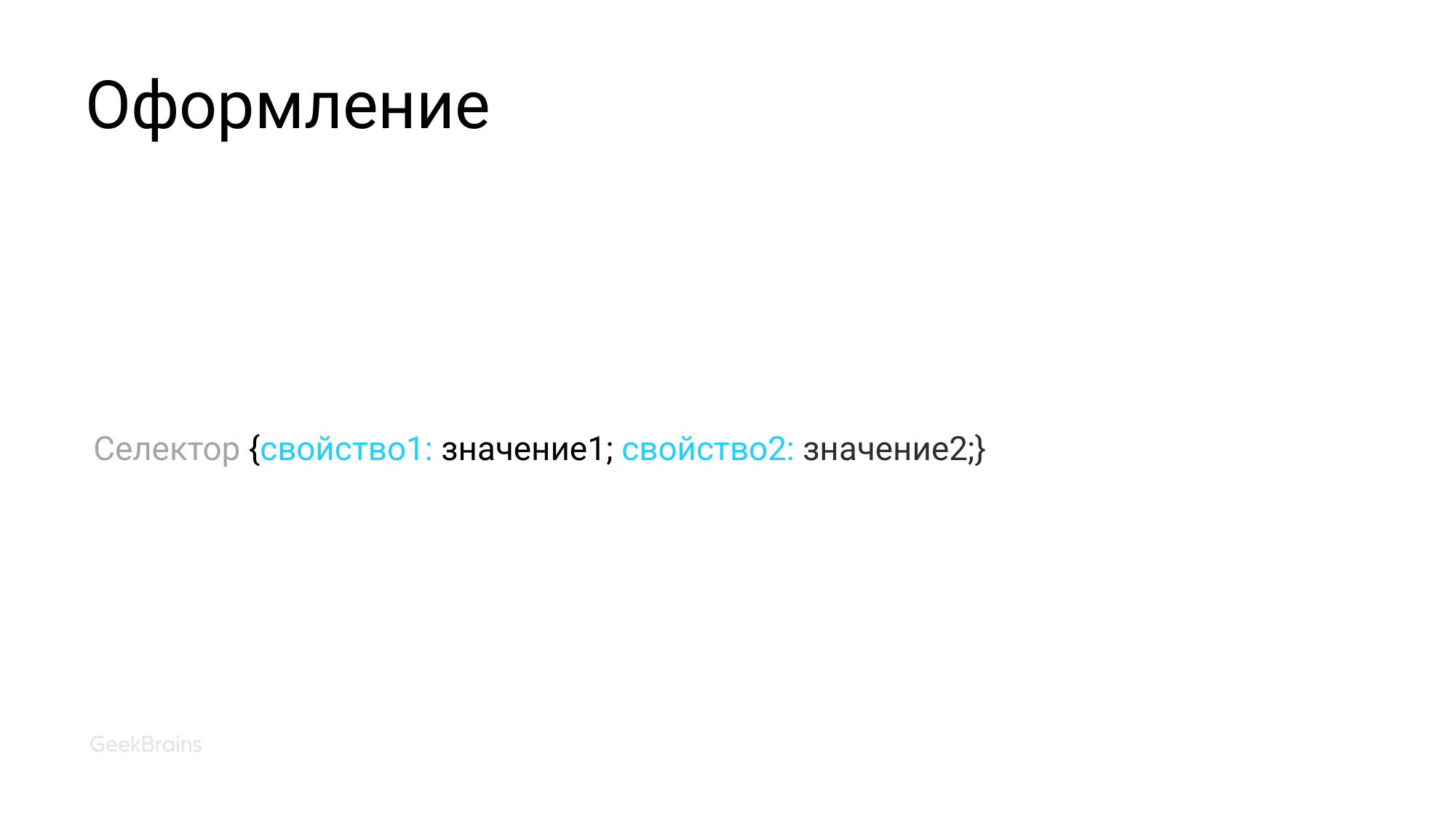

# Оформление
Селектор {свойство1: значение1; свойство2: значение2;}